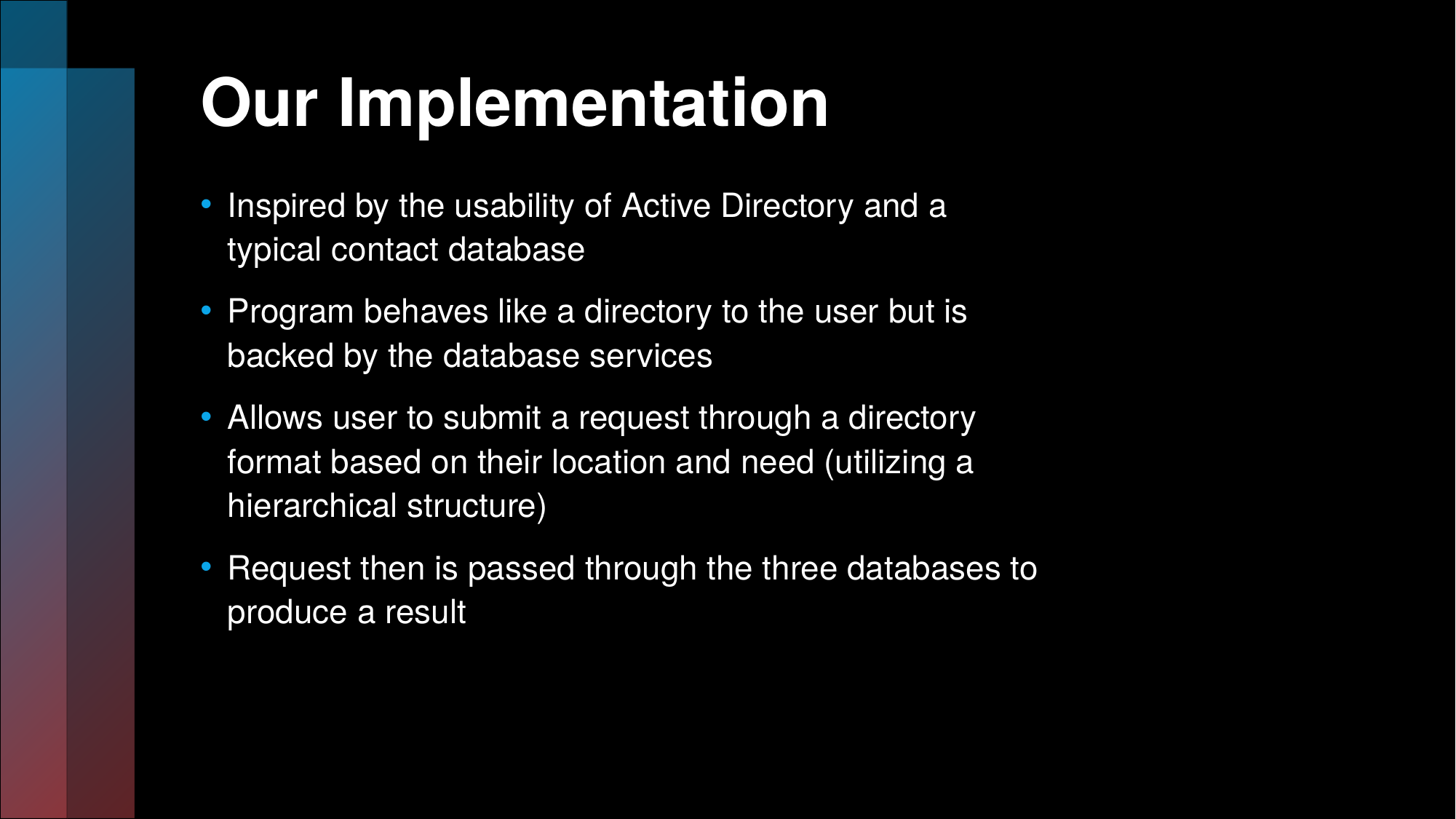

# Our Implementation
Inspired by the usability of Active Directory and a typical contact database
Program behaves like a directory to the user but is backed by the database services
Allows user to submit a request through a directory format based on their location and need (utilizing a hierarchical structure)
Request then is passed through the three databases to produce a result